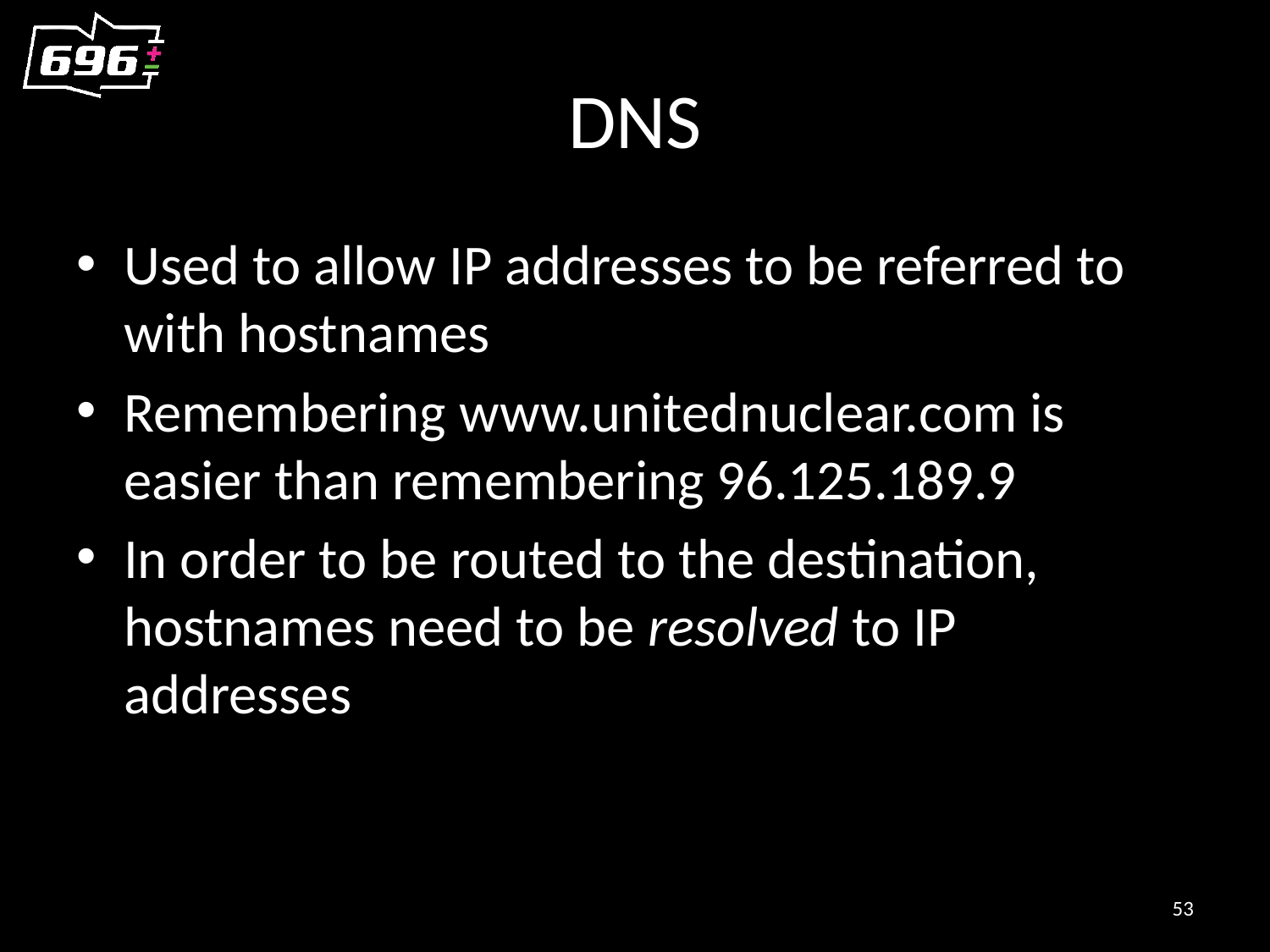

# DNS
Used to allow IP addresses to be referred to with hostnames
Remembering www.unitednuclear.com is easier than remembering 96.125.189.9
In order to be routed to the destination, hostnames need to be resolved to IP addresses
53